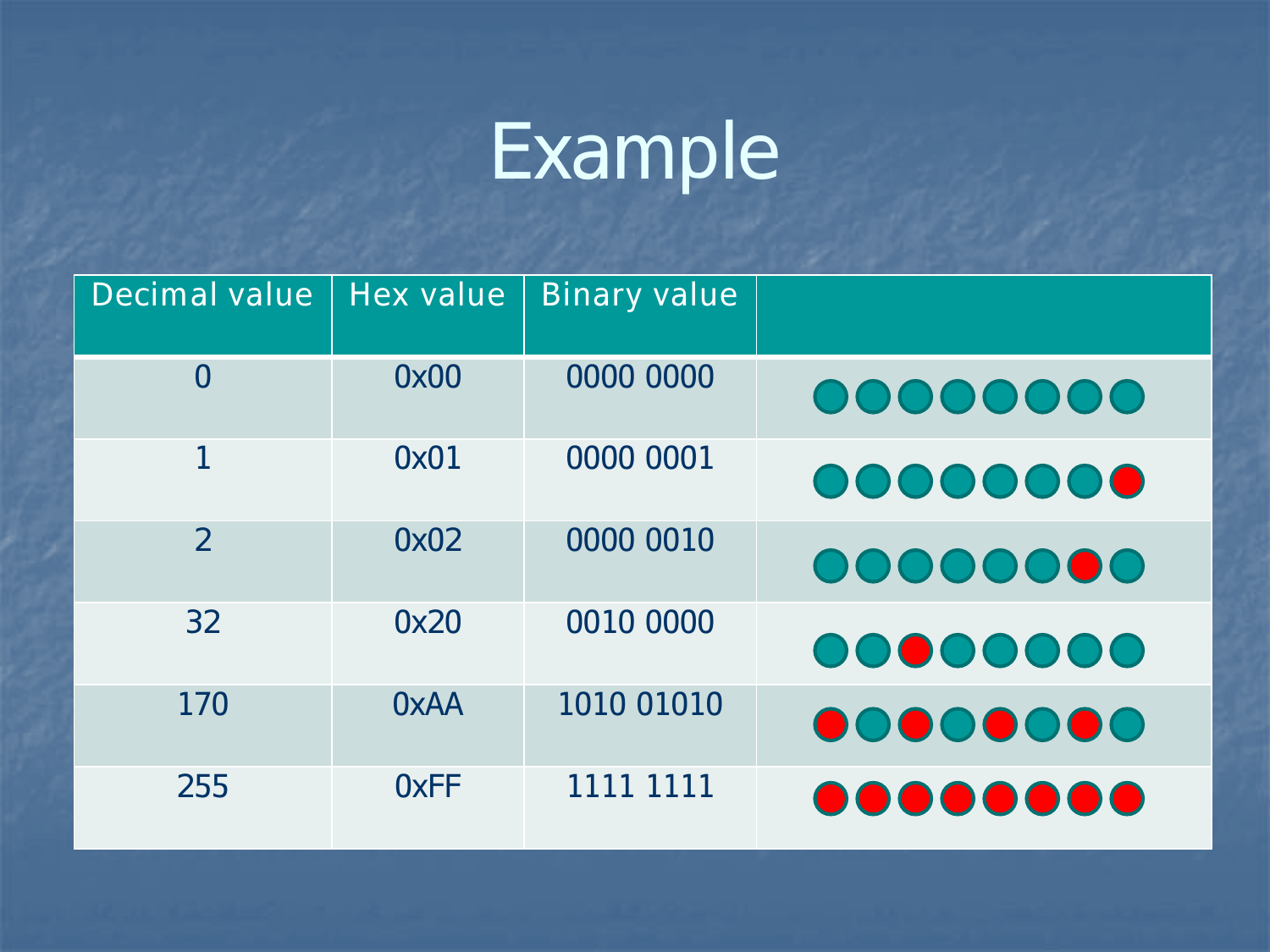

# Example

| Decimal value | Hex value | Binary value |  |
| --- | --- | --- | --- |
| 0 | 0x00 | 0000 0000 |  |
| 1 | 0x01 | 0000 0001 |  |
| 2 | 0x02 | 0000 0010 |  |
| 32 | 0x20 | 0010 0000 |  |
| 170 | 0xAA | 1010 01010 |  |
| 255 | 0xFF | 1111 1111 |  |